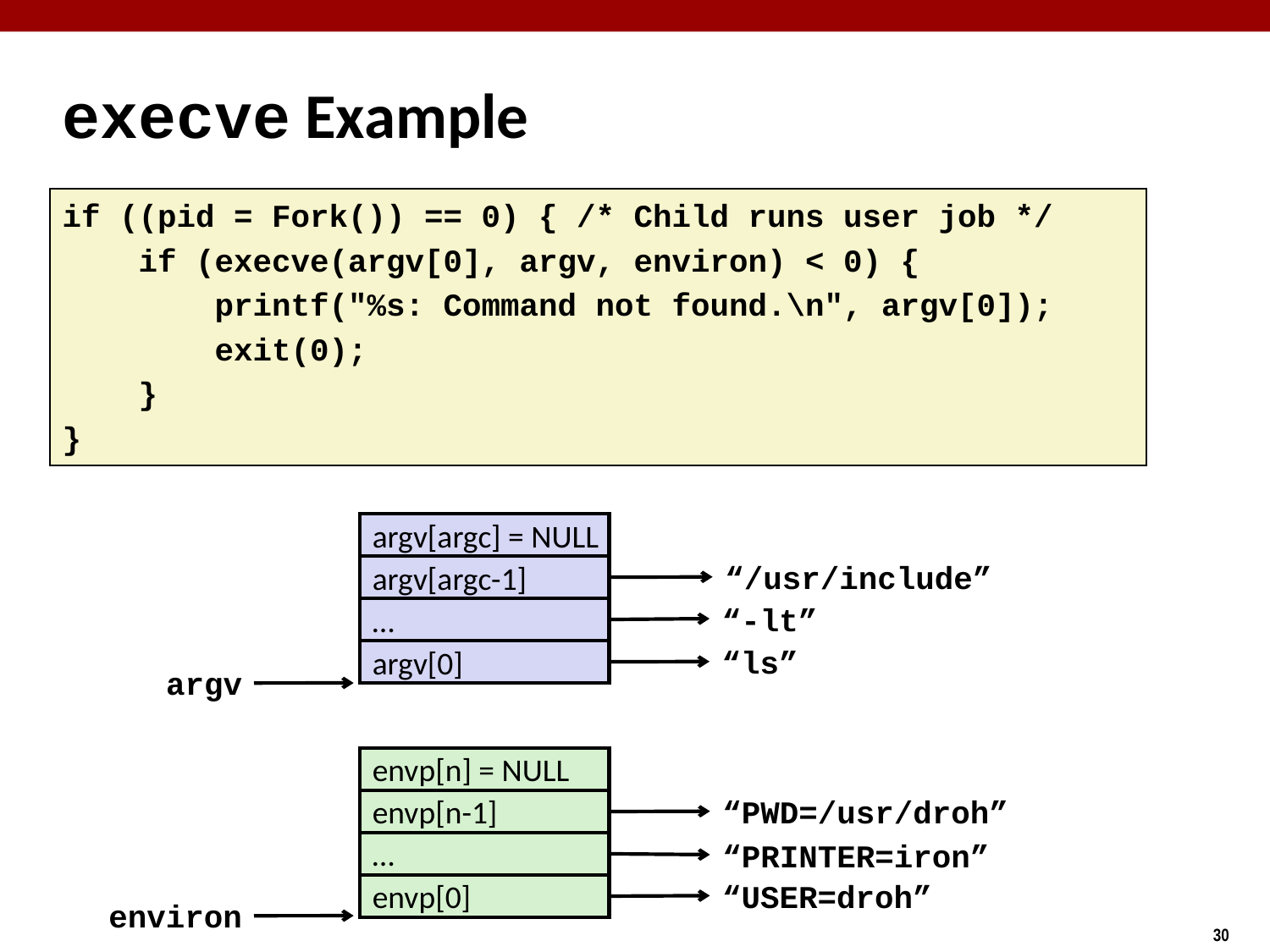

# execve Example
if ((pid = Fork()) == 0) { /* Child runs user job */
    if (execve(argv[0], argv, environ) < 0) {
        printf("%s: Command not found.\n", argv[0]);
        exit(0);
    }
}
argv[argc] = NULL
“/usr/include”
argv[argc-1]
“-lt”
…
“ls”
argv[0]
argv
envp[n] = NULL
“PWD=/usr/droh”
envp[n-1]
“PRINTER=iron”
…
“USER=droh”
envp[0]
environ